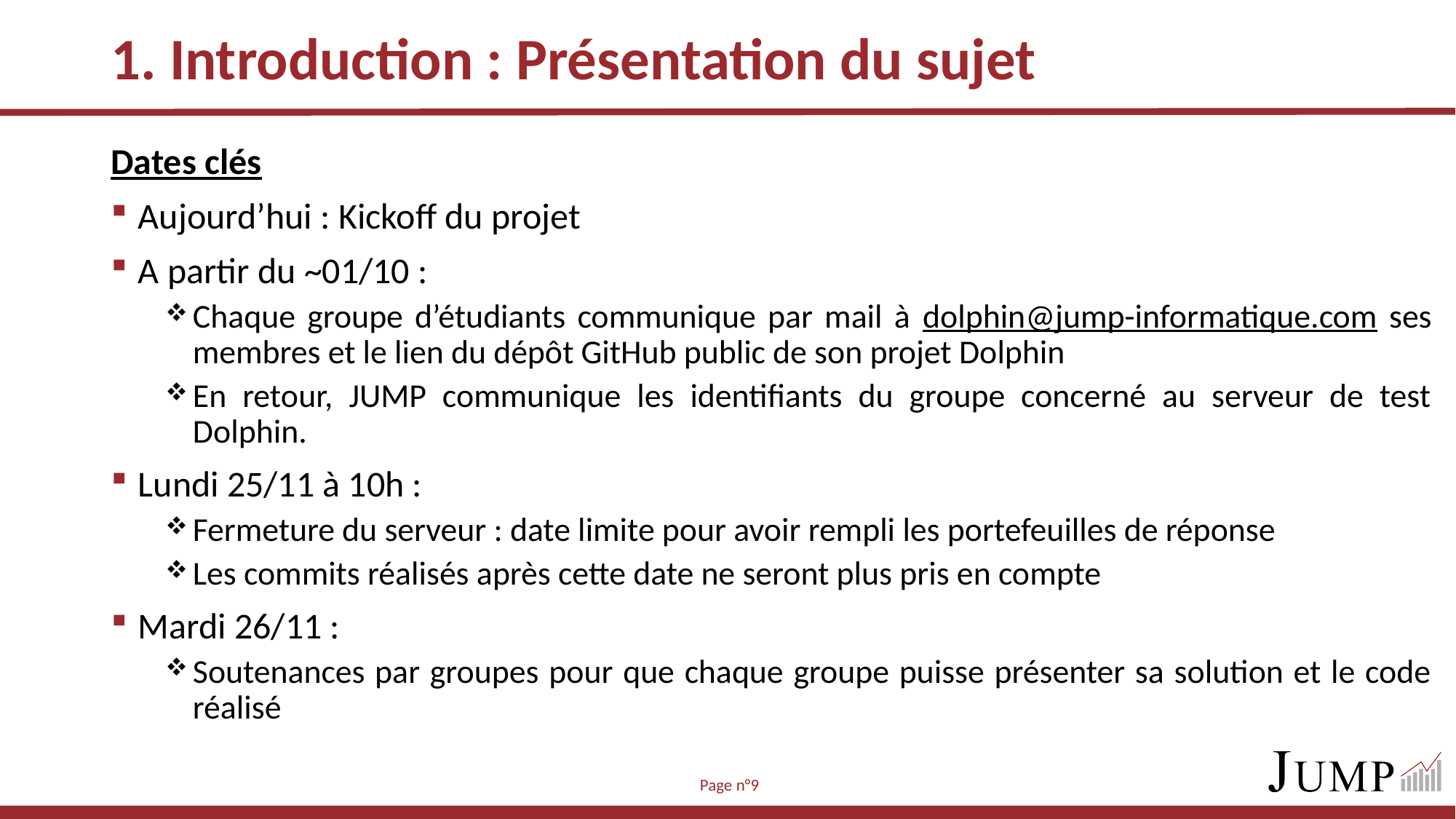

# 1. Introduction : Présentation du sujet
Dates clés
Aujourd’hui : Kickoff du projet
A partir du ~01/10 :
Chaque groupe d’étudiants communique par mail à dolphin@jump-informatique.com ses membres et le lien du dépôt GitHub public de son projet Dolphin
En retour, JUMP communique les identifiants du groupe concerné au serveur de test Dolphin.
Lundi 25/11 à 10h :
Fermeture du serveur : date limite pour avoir rempli les portefeuilles de réponse
Les commits réalisés après cette date ne seront plus pris en compte
Mardi 26/11 :
Soutenances par groupes pour que chaque groupe puisse présenter sa solution et le code réalisé
 Page n°9